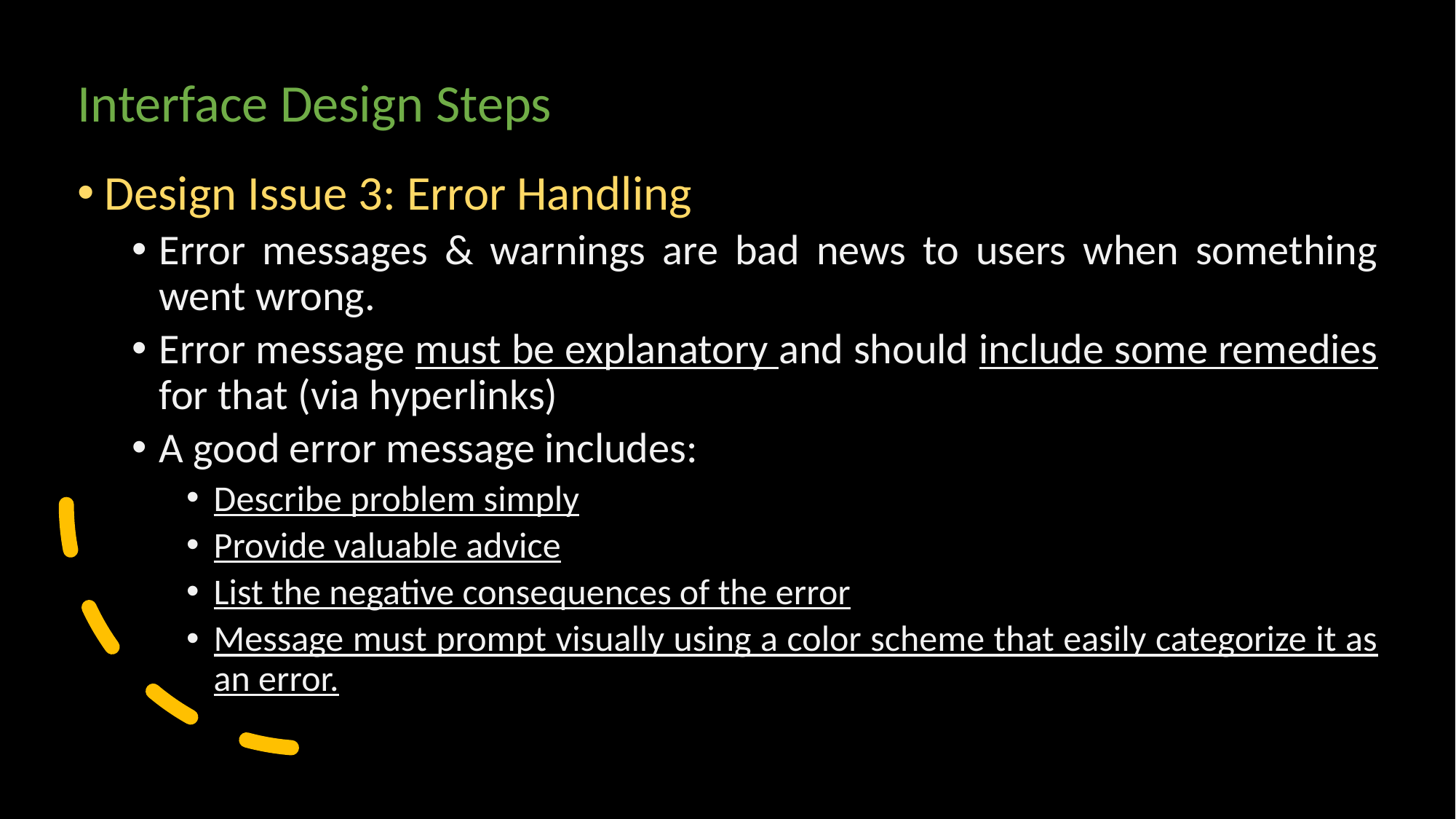

# Interface Design Steps
Design Issue 3: Error Handling
Error messages & warnings are bad news to users when something went wrong.
Error message must be explanatory and should include some remedies for that (via hyperlinks)
A good error message includes:
Describe problem simply
Provide valuable advice
List the negative consequences of the error
Message must prompt visually using a color scheme that easily categorize it as an error.